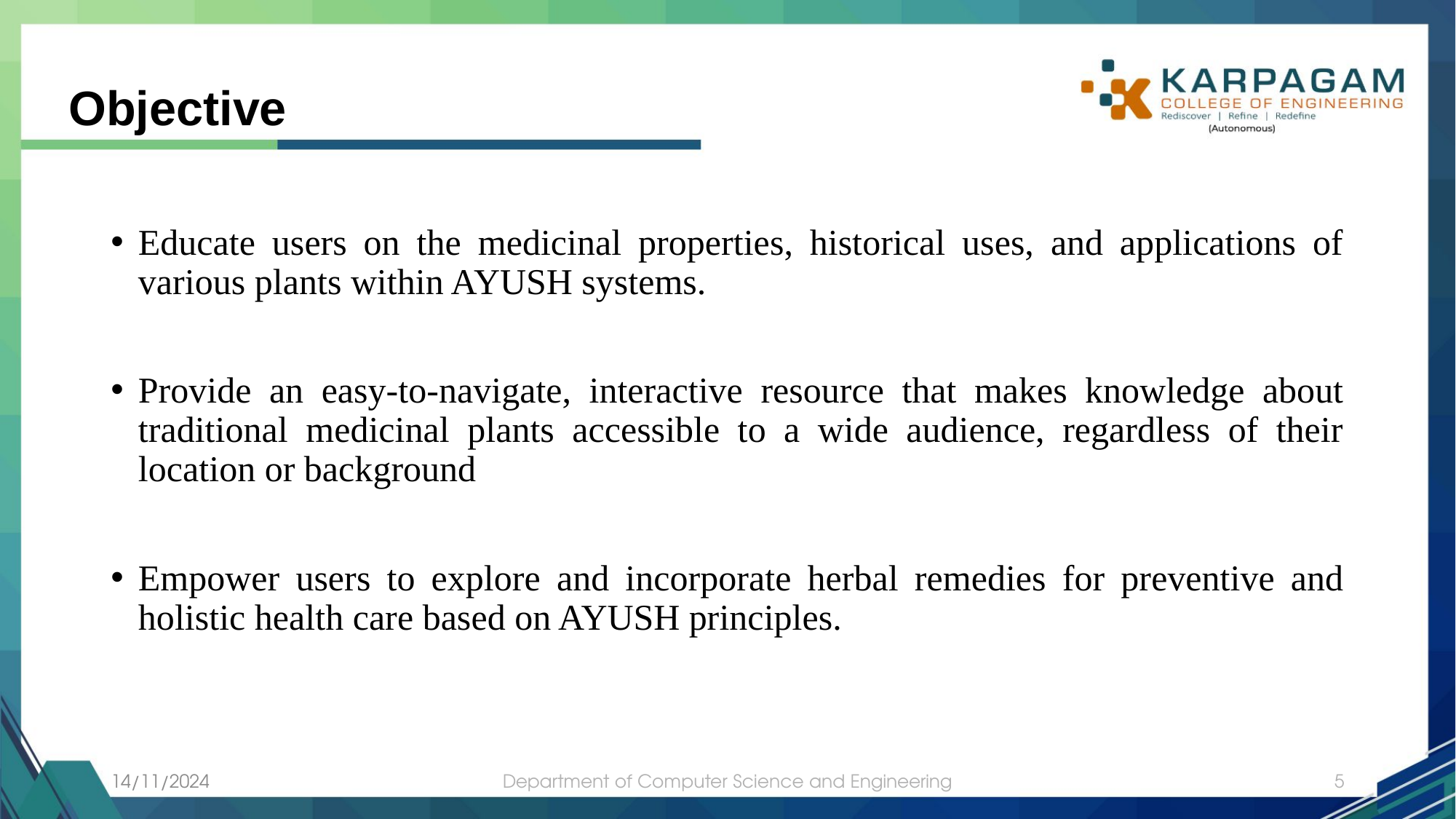

# Objective
Educate users on the medicinal properties, historical uses, and applications of various plants within AYUSH systems.

Provide an easy-to-navigate, interactive resource that makes knowledge about traditional medicinal plants accessible to a wide audience, regardless of their location or background

Empower users to explore and incorporate herbal remedies for preventive and holistic health care based on AYUSH principles.
14/11/2024
Department of Computer Science and Engineering
5